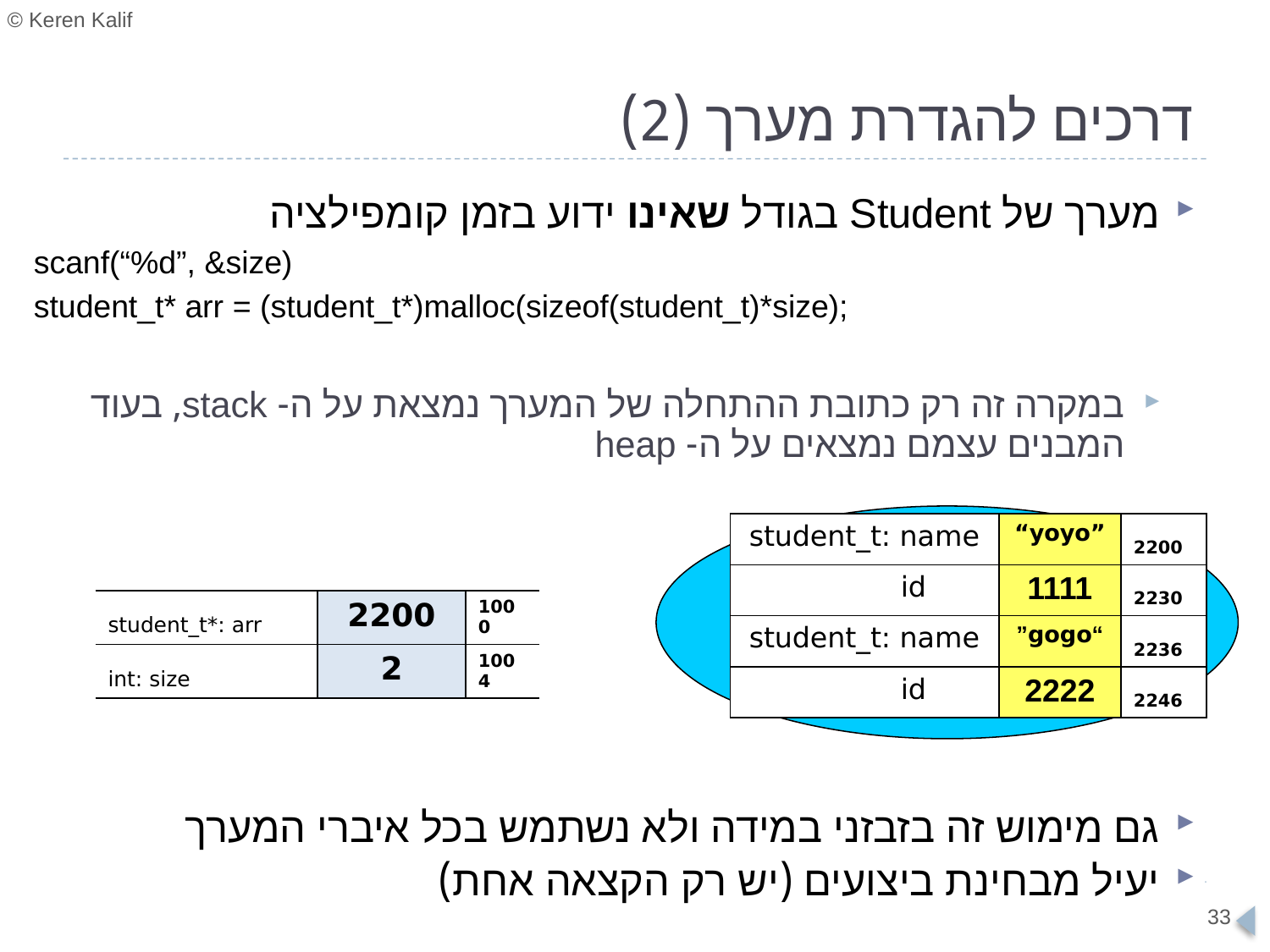

# דרכים להגדרת מערך (2)
מערך של Student בגודל שאינו ידוע בזמן קומפילציה
scanf(“%d”, &size)
student_t* arr = (student_t*)malloc(sizeof(student_t)*size);

במקרה זה רק כתובת ההתחלה של המערך נמצאת על ה- stack, בעוד המבנים עצמם נמצאים על ה- heap

גם מימוש זה בזבזני במידה ולא נשתמש בכל איברי המערך
יעיל מבחינת ביצועים (יש רק הקצאה אחת)

| student\_t: name | “yoyo” | 2200 |
| --- | --- | --- |
| id | 1111 | 2230 |
| student\_t: name | “gogo” | 2236 |
| id | 2222 | 2246 |
| student\_t\*: arr | 2200 | 1000 |
| --- | --- | --- |
| int: size | 2 | 1004 |